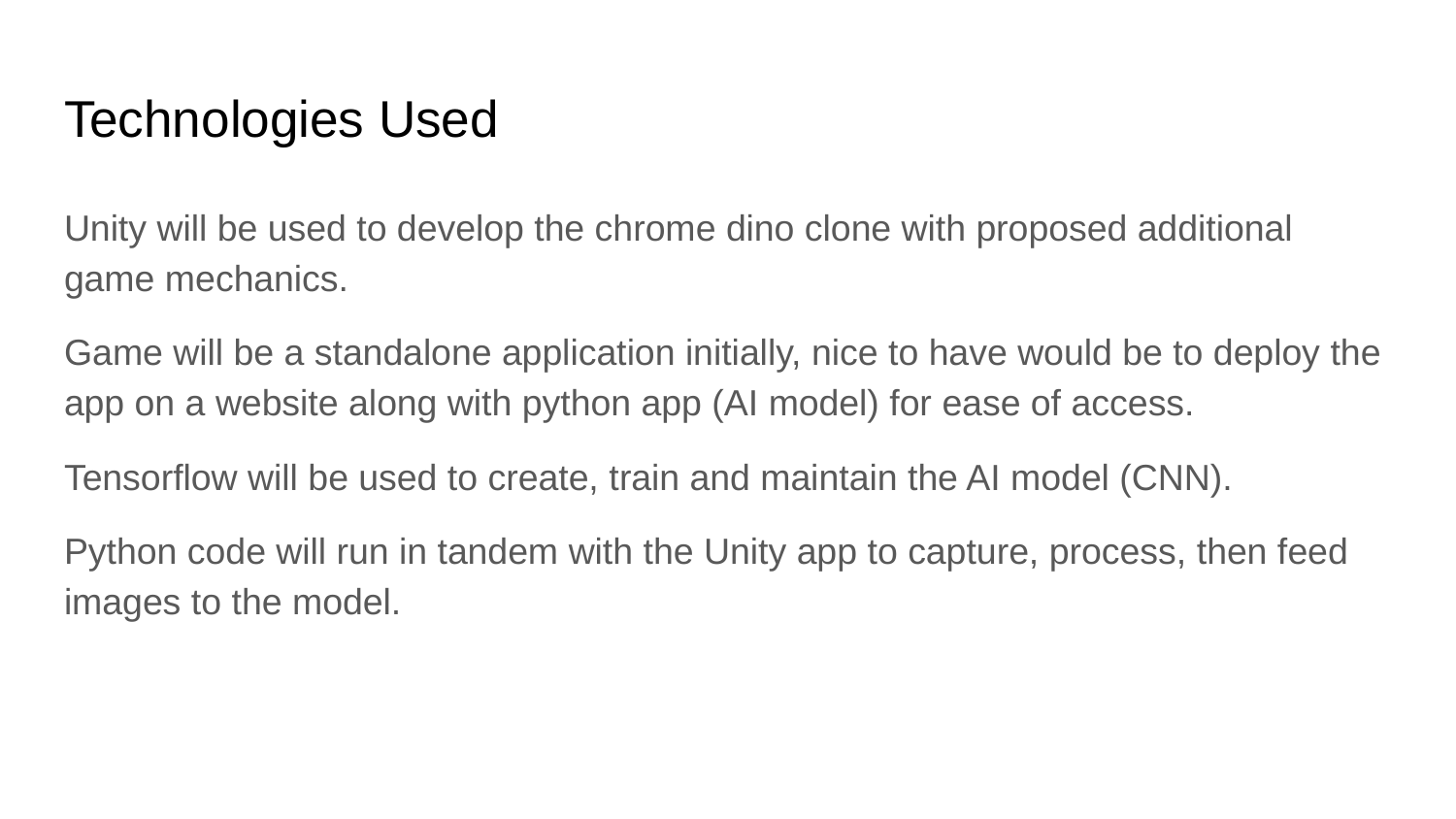

# Technologies Used
Unity will be used to develop the chrome dino clone with proposed additional game mechanics.
Game will be a standalone application initially, nice to have would be to deploy the app on a website along with python app (AI model) for ease of access.
Tensorflow will be used to create, train and maintain the AI model (CNN).
Python code will run in tandem with the Unity app to capture, process, then feed images to the model.